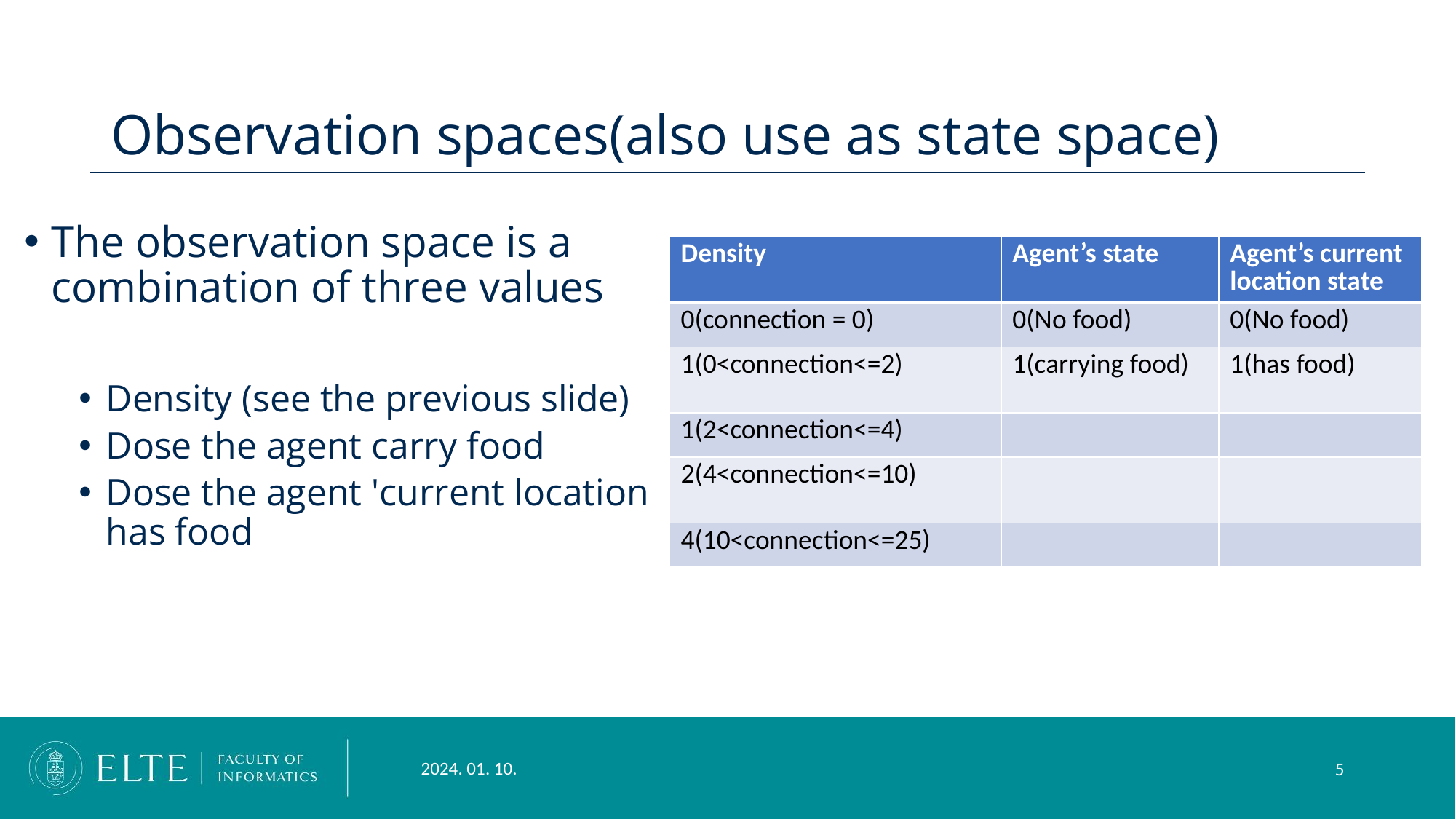

# Observation spaces(also use as state space)
The observation space is a combination of three values

Density (see the previous slide)
Dose the agent carry food
Dose the agent 'current location has food

| Density | Agent’s state | Agent’s current location state |
| --- | --- | --- |
| 0(connection = 0) | 0(No food) | 0(No food) |
| 1(0<connection<=2) | 1(carrying food) | 1(has food) |
| 1(2<connection<=4) |  |  |
| 2(4<connection<=10) |  |  |
| 4(10<connection<=25) |  |  |
2024. 01. 10.
5